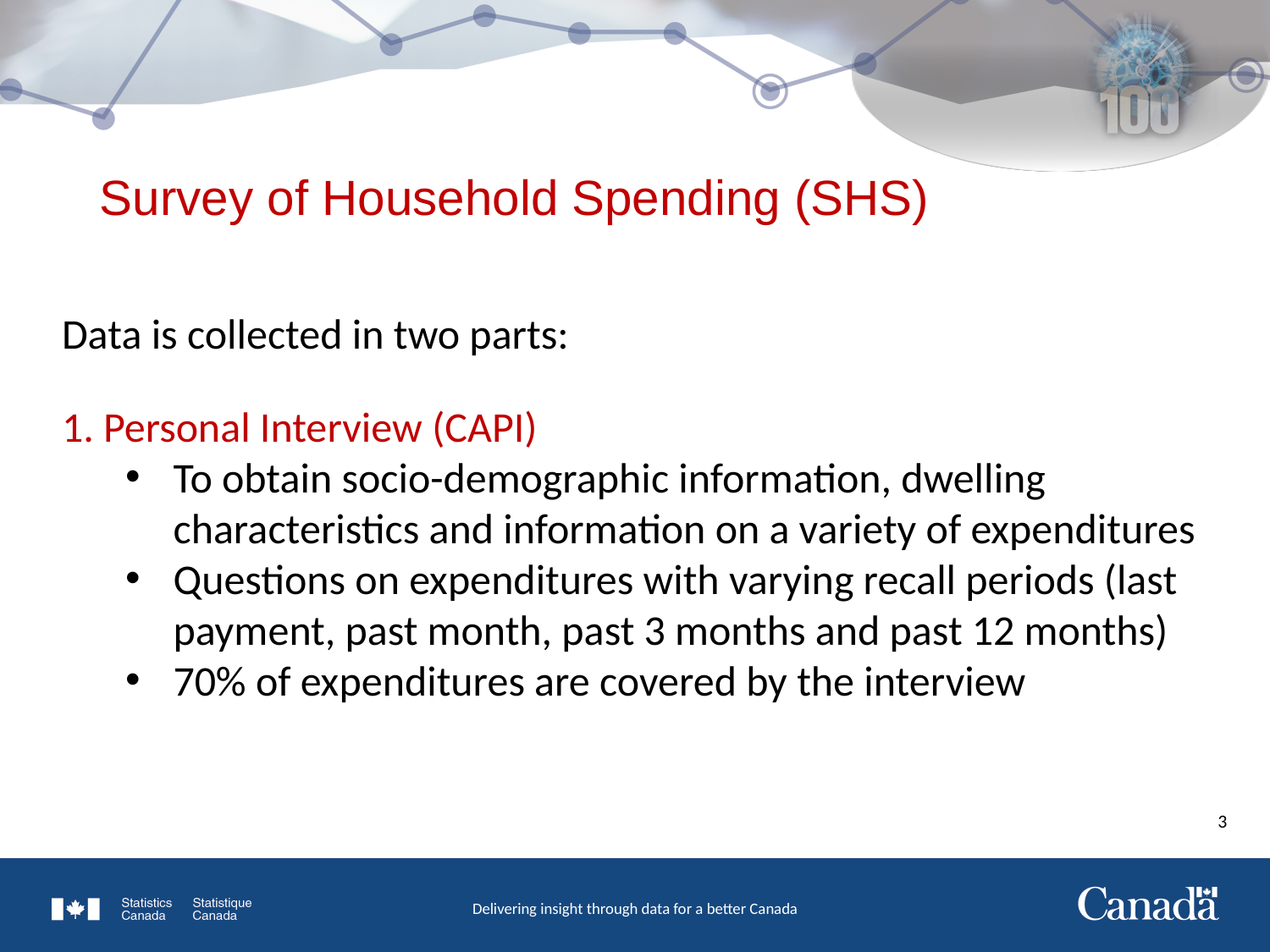

# Survey of Household Spending (SHS)
Data is collected in two parts:
1. Personal Interview (CAPI)
To obtain socio-demographic information, dwelling characteristics and information on a variety of expenditures
Questions on expenditures with varying recall periods (last payment, past month, past 3 months and past 12 months)
70% of expenditures are covered by the interview
3